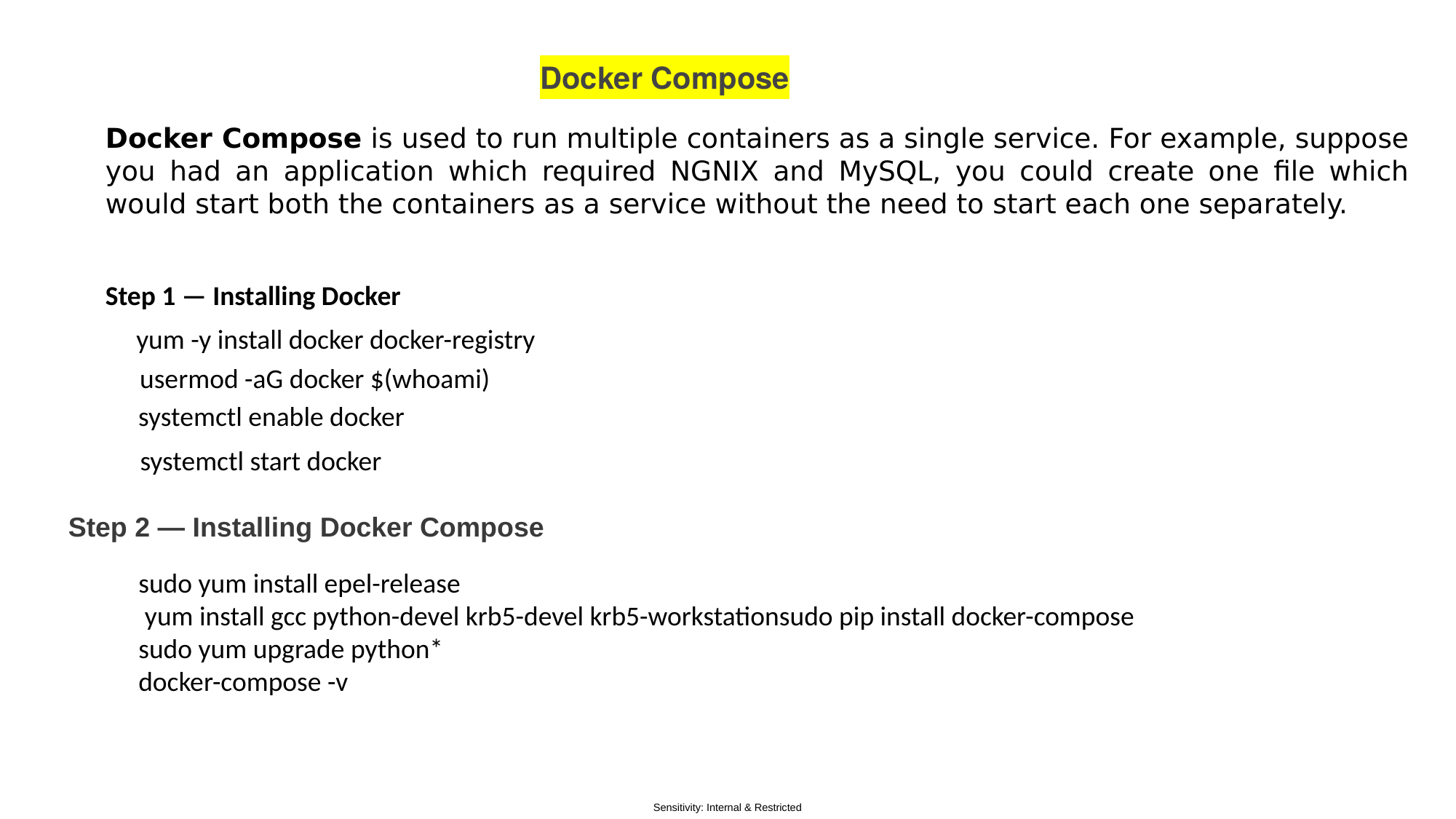

Docker Compose
Docker Compose is used to run multiple containers as a single service. For example, suppose you had an application which required NGNIX and MySQL, you could create one file which would start both the containers as a service without the need to start each one separately.
Step 1 — Installing Docker
yum -y install docker docker-registry
usermod -aG docker $(whoami)
systemctl enable docker
systemctl start docker
Step 2 — Installing Docker Compose
sudo yum install epel-release
 yum install gcc python-devel krb5-devel krb5-workstationsudo pip install docker-compose
sudo yum upgrade python*
docker-compose -v